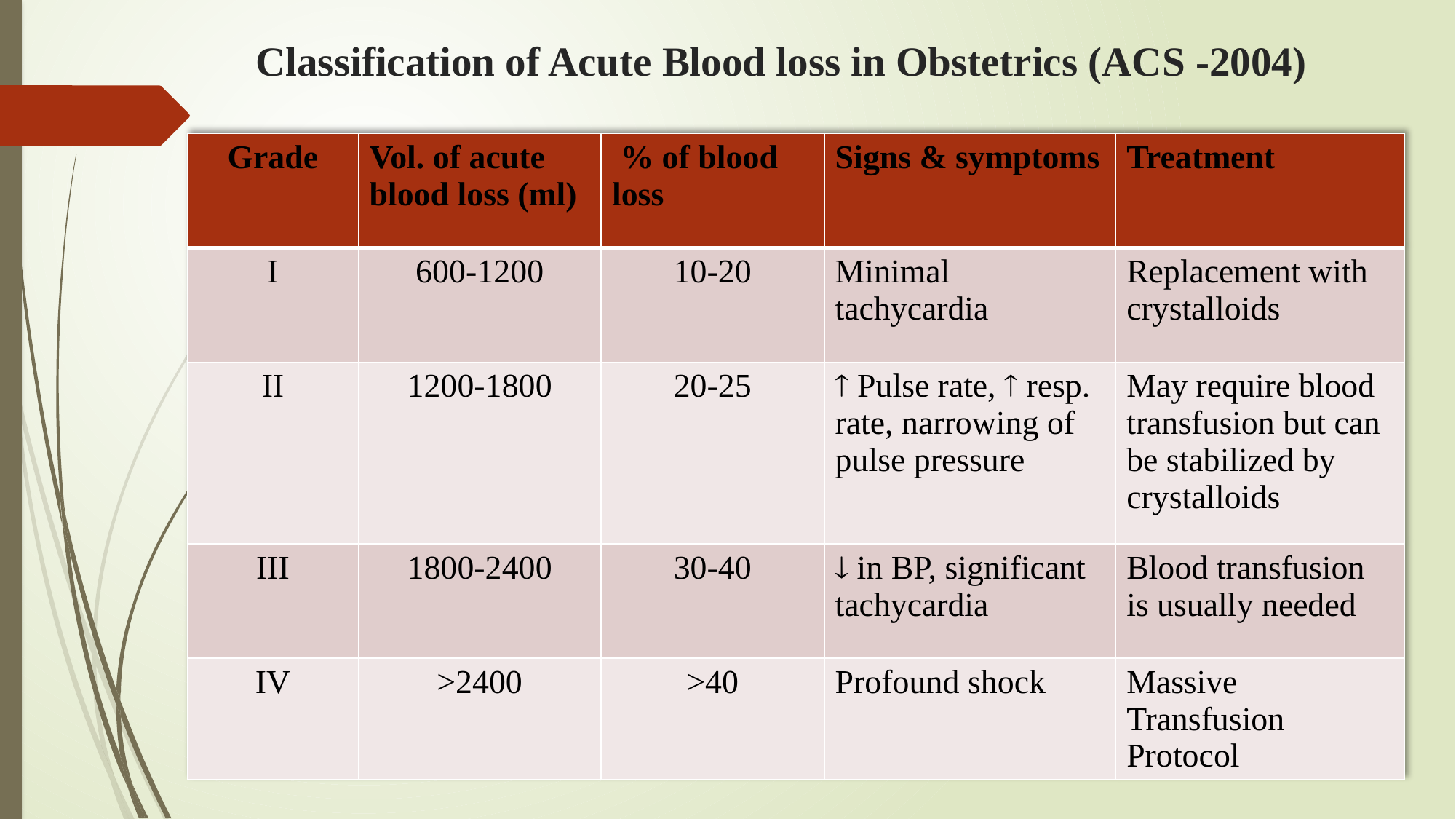

# Classification of Acute Blood loss in Obstetrics (ACS -2004)
| Grade | Vol. of acute blood loss (ml) | % of blood loss | Signs & symptoms | Treatment |
| --- | --- | --- | --- | --- |
| I | 600-1200 | 10-20 | Minimal tachycardia | Replacement with crystalloids |
| II | 1200-1800 | 20-25 | ↑ Pulse rate, ↑ resp. rate, narrowing of pulse pressure | May require blood transfusion but can be stabilized by crystalloids |
| III | 1800-2400 | 30-40 | ↓ in BP, significant tachycardia | Blood transfusion is usually needed |
| IV | >2400 | >40 | Profound shock | Massive Transfusion Protocol |